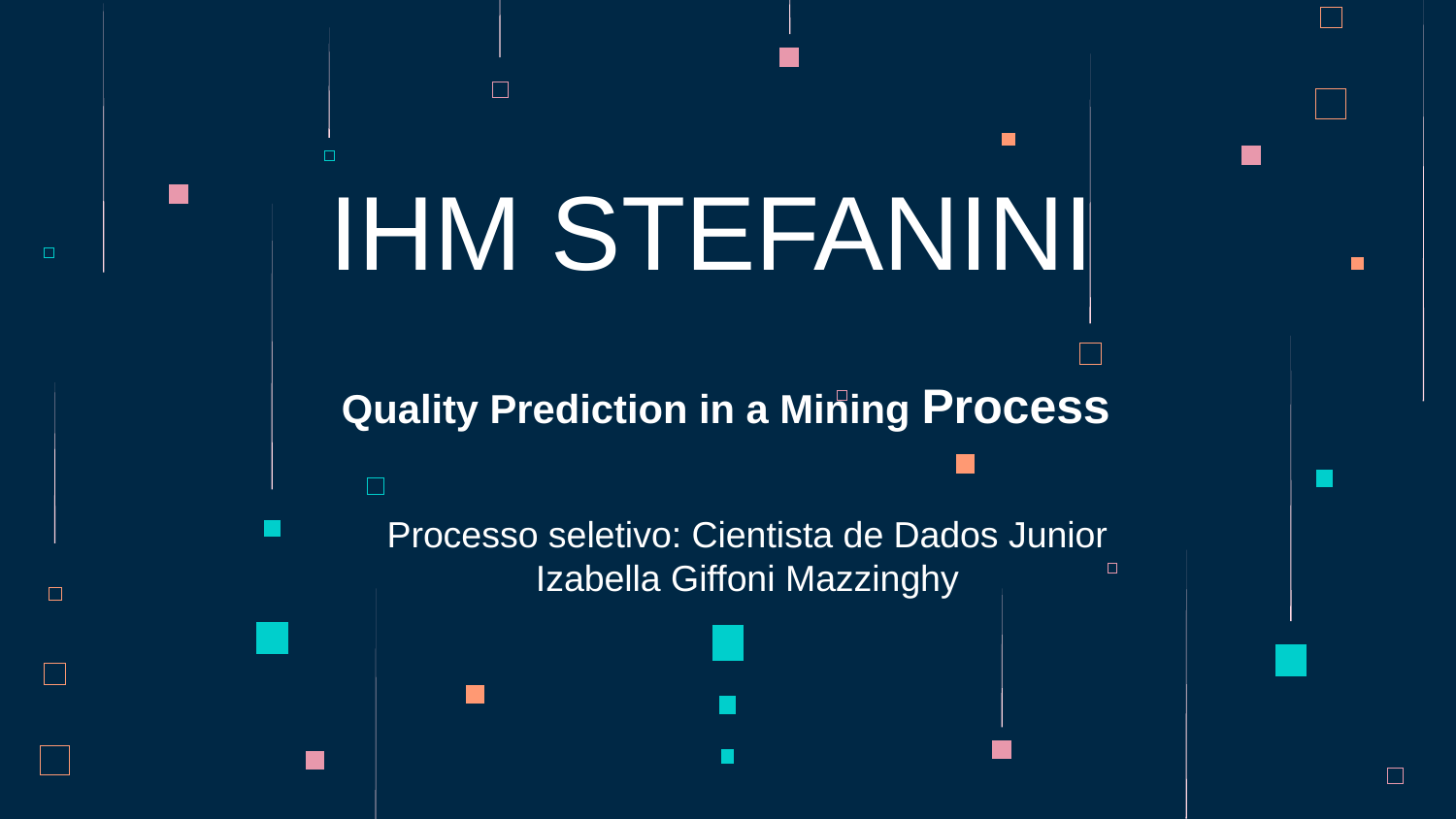

# IHM STEFANINI

Quality Prediction in a Mining Process

Processo seletivo: Cientista de Dados Junior
Izabella Giffoni Mazzinghy